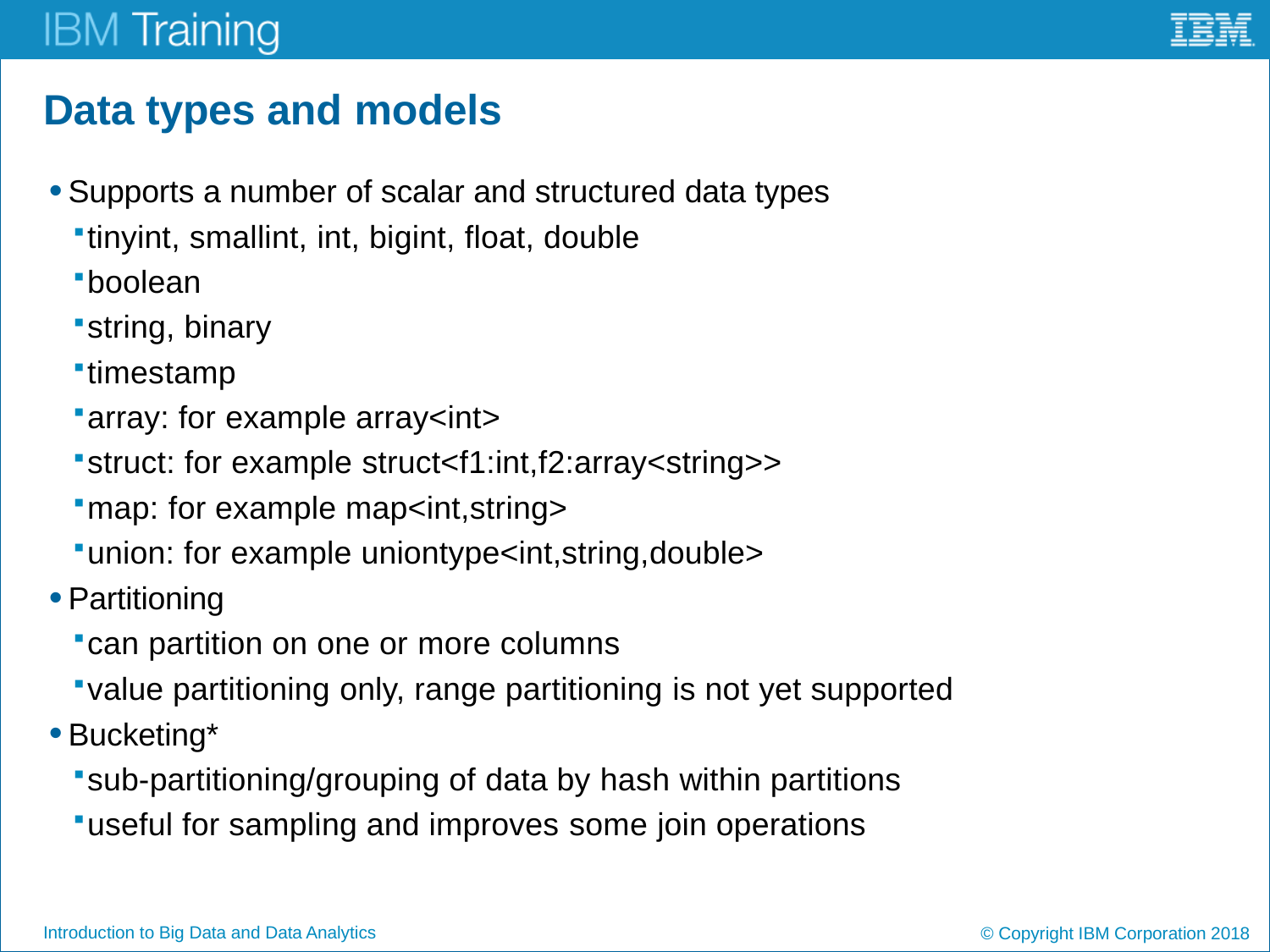

# Data types and models
Supports a number of scalar and structured data types
tinyint, smallint, int, bigint, float, double
boolean
string, binary
timestamp
array: for example array<int>
struct: for example struct<f1:int,f2:array<string>>
map: for example map<int,string>
union: for example uniontype<int,string,double>
Partitioning
can partition on one or more columns
value partitioning only, range partitioning is not yet supported
Bucketing*
sub-partitioning/grouping of data by hash within partitions
useful for sampling and improves some join operations